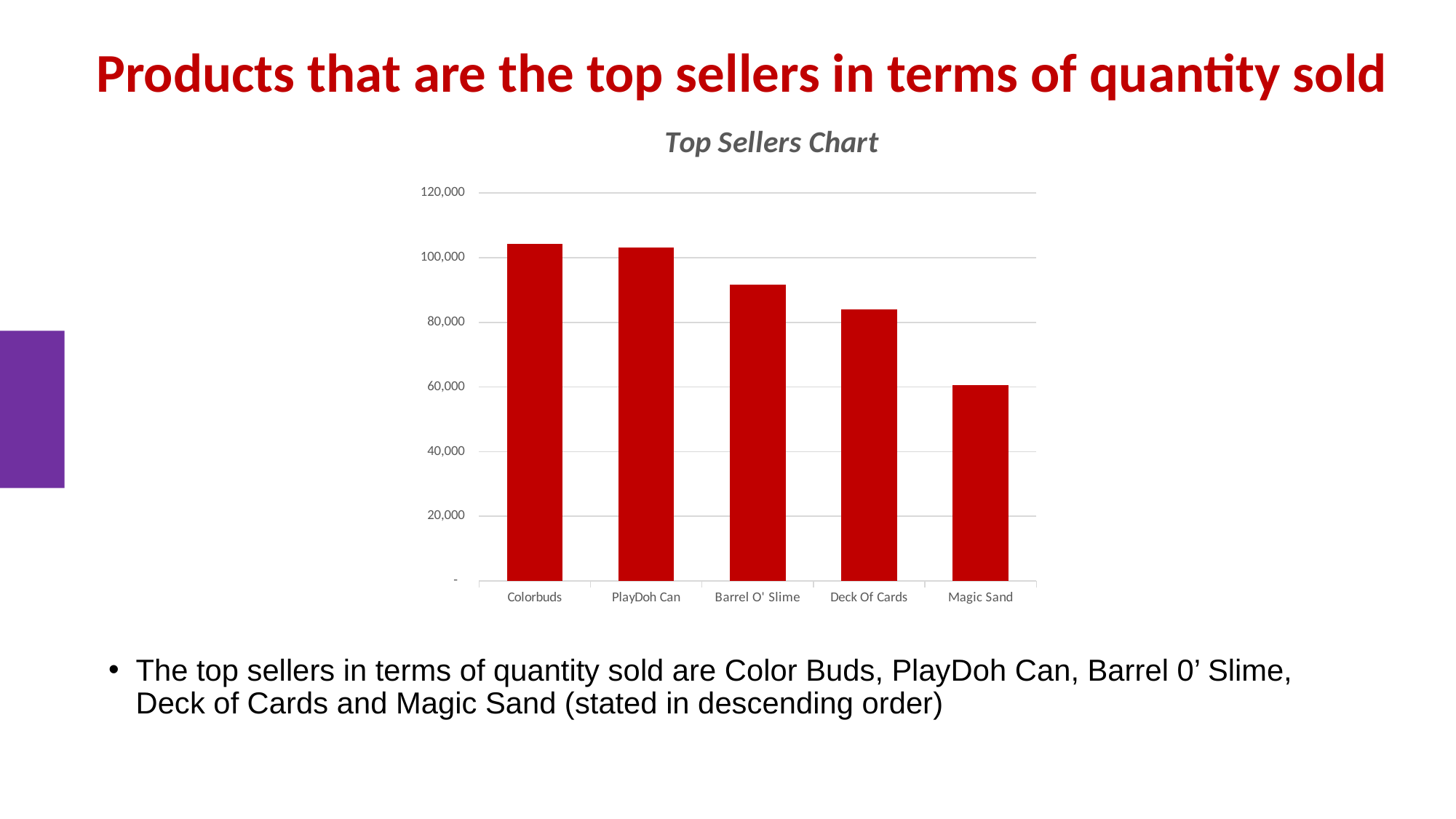

# Products that are the top sellers in terms of quantity sold

### Chart: Top Sellers Chart

| Category | Total |
|---|---|
| Colorbuds | 104368.0 |
| PlayDoh Can | 103128.0 |
| Barrel O' Slime | 91663.0 |
| Deck Of Cards | 84034.0 |
| Magic Sand | 60598.0 |
The top sellers in terms of quantity sold are Color Buds, PlayDoh Can, Barrel 0’ Slime, Deck of Cards and Magic Sand (stated in descending order)